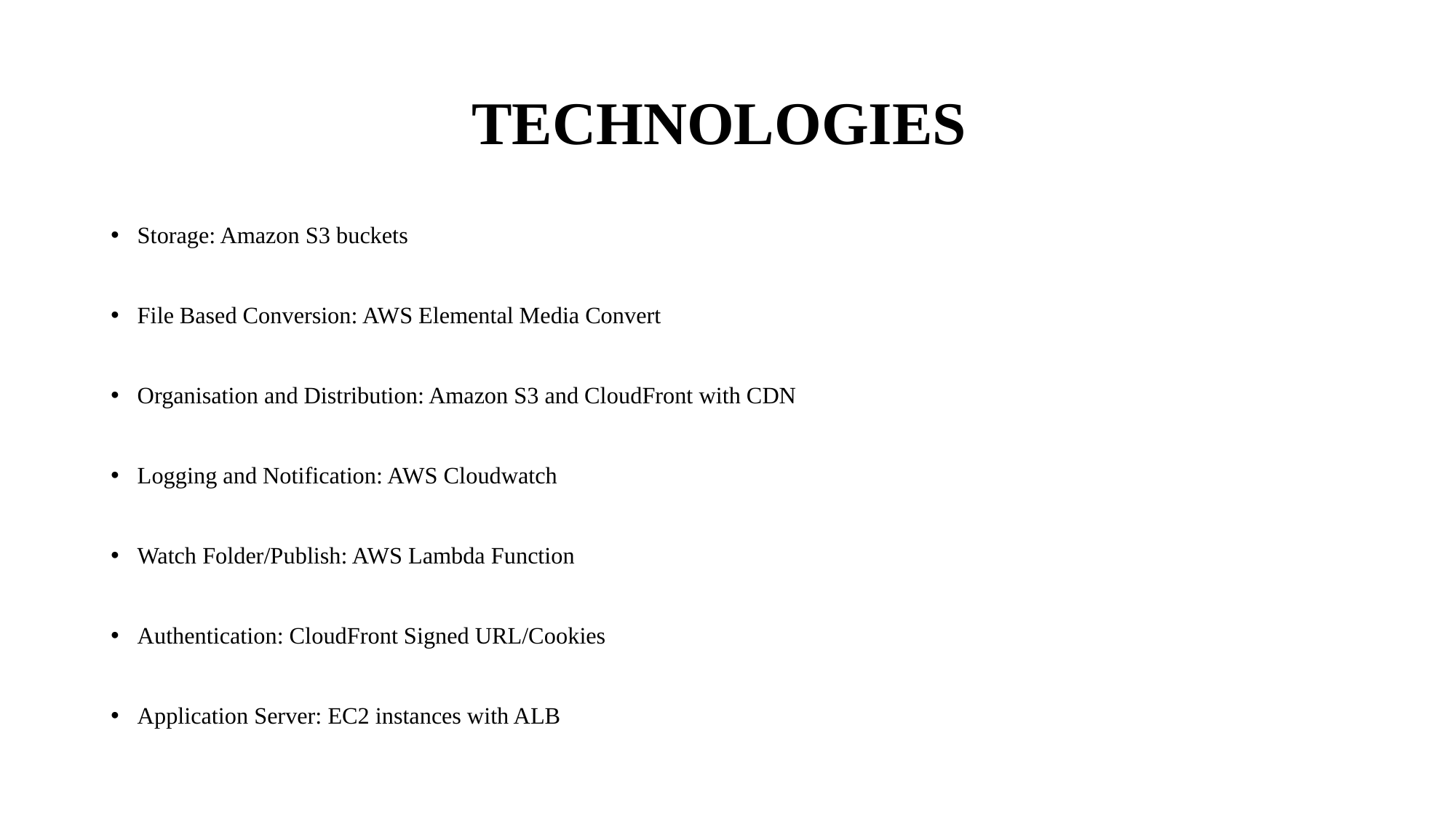

# TECHNOLOGIES
Storage: Amazon S3 buckets

File Based Conversion: AWS Elemental Media Convert

Organisation and Distribution: Amazon S3 and CloudFront with CDN

Logging and Notification: AWS Cloudwatch

Watch Folder/Publish: AWS Lambda Function

Authentication: CloudFront Signed URL/Cookies

Application Server: EC2 instances with ALB